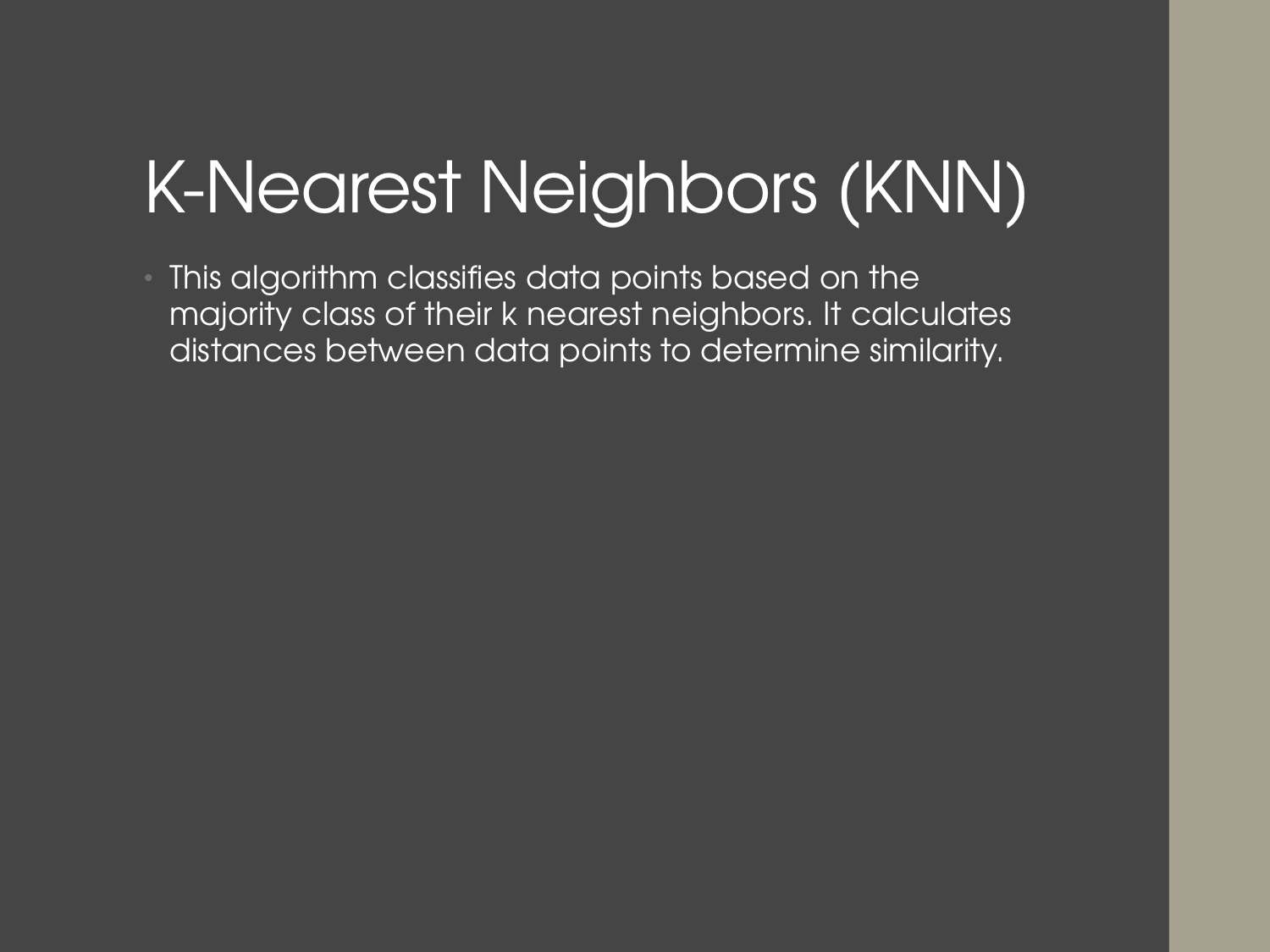

# K-Nearest Neighbors (KNN)
This algorithm classifies data points based on the majority class of their k nearest neighbors. It calculates distances between data points to determine similarity.